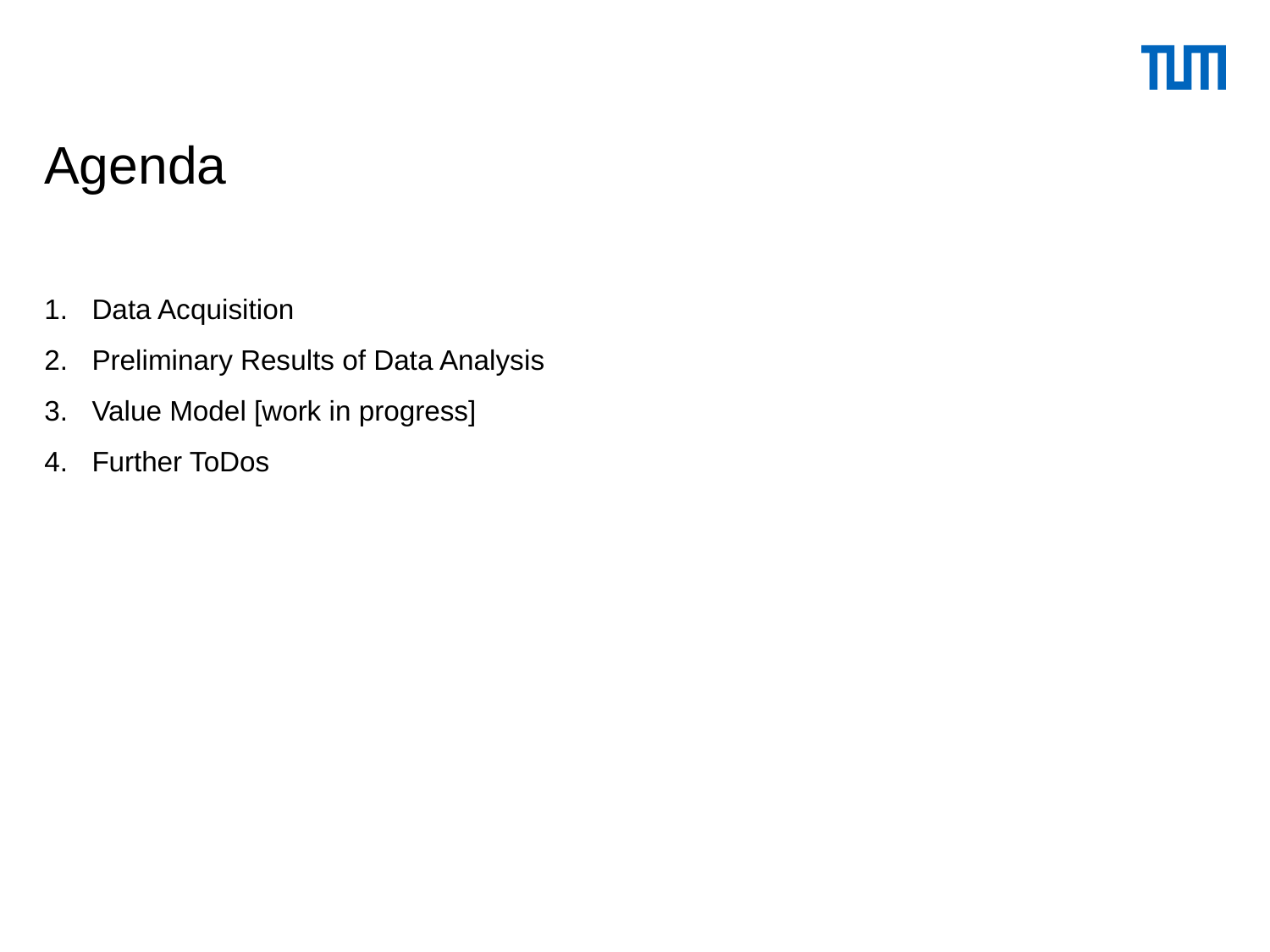

# Agenda
Data Acquisition
Preliminary Results of Data Analysis
Value Model [work in progress]
Further ToDos